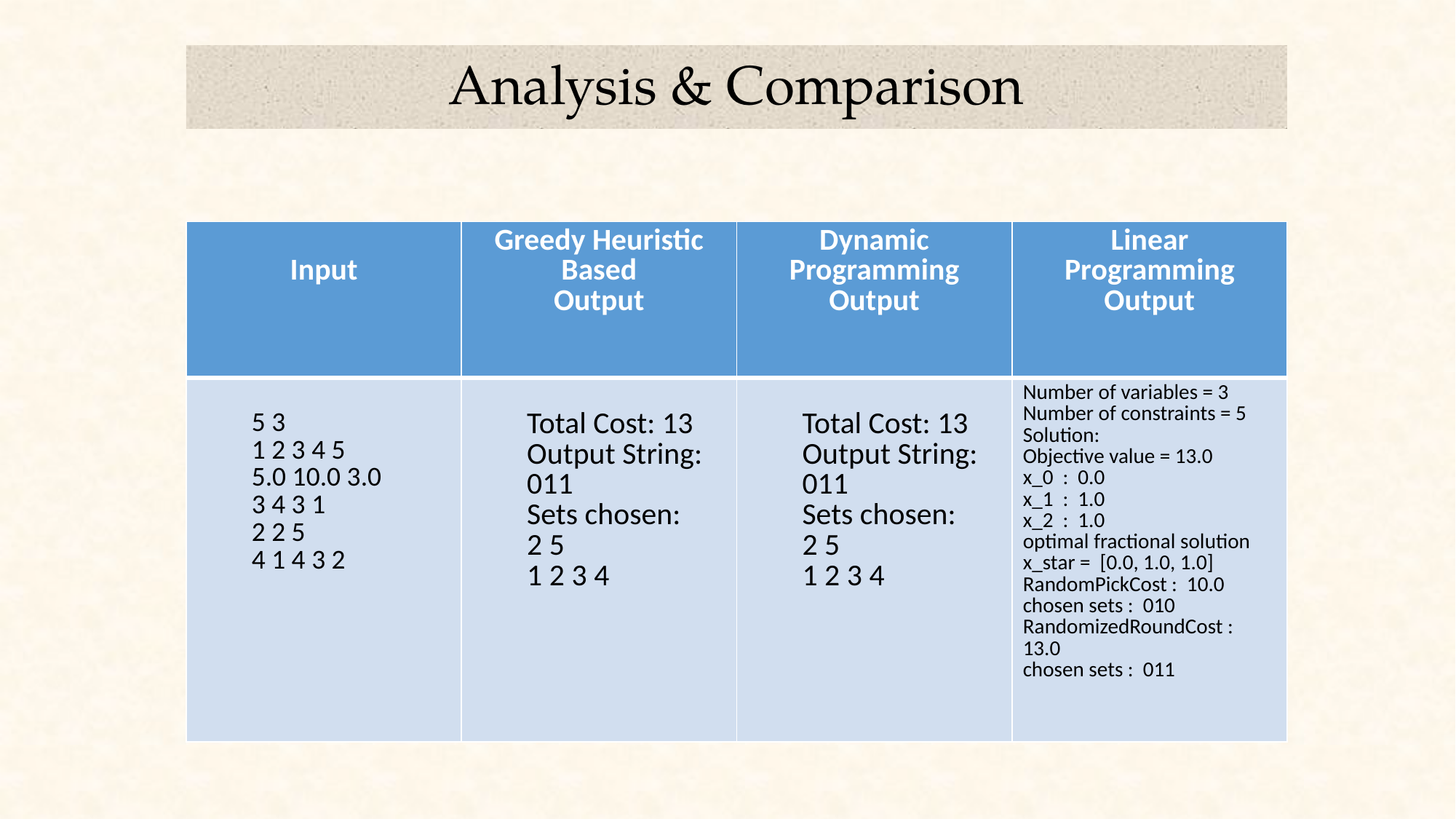

Analysis & Comparison
| Input | Greedy Heuristic Based Output | Dynamic Programming Output | Linear Programming Output |
| --- | --- | --- | --- |
| 5 3 1 2 3 4 5 5.0 10.0 3.0 3 4 3 1 2 2 5 4 1 4 3 2 | Total Cost: 13 Output String: 011 Sets chosen: 2 5 1 2 3 4 | Total Cost: 13 Output String: 011 Sets chosen: 2 5 1 2 3 4 | Number of variables = 3 Number of constraints = 5 Solution: Objective value = 13.0 x\_0 : 0.0 x\_1 : 1.0 x\_2 : 1.0 optimal fractional solution x\_star = [0.0, 1.0, 1.0] RandomPickCost : 10.0 chosen sets : 010 RandomizedRoundCost : 13.0 chosen sets : 011 |